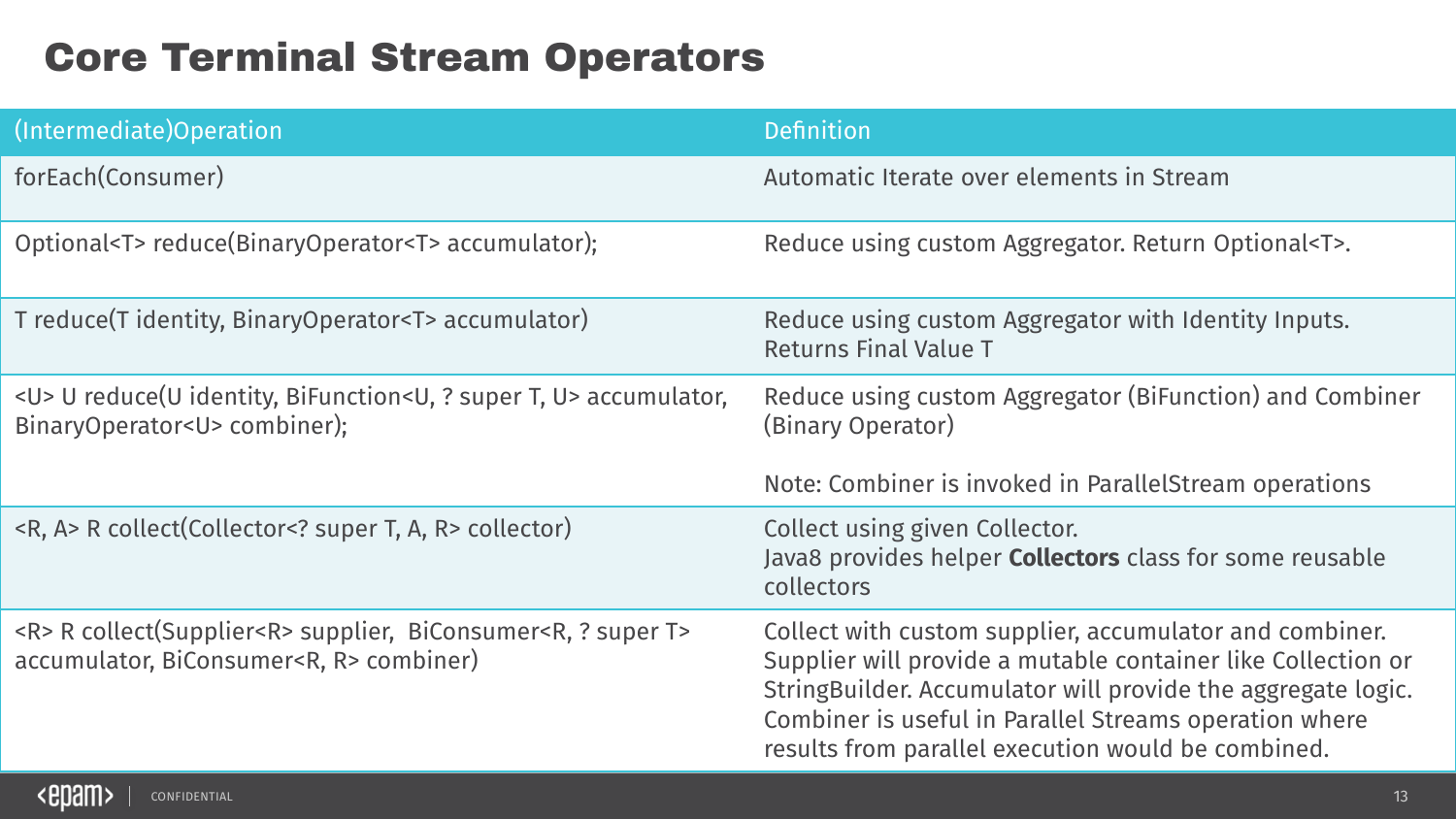

Core Terminal Stream Operators
| (Intermediate)Operation | Definition |
| --- | --- |
| forEach(Consumer) | Automatic Iterate over elements in Stream |
| Optional<T> reduce(BinaryOperator<T> accumulator); | Reduce using custom Aggregator. Return Optional<T>. |
| T reduce(T identity, BinaryOperator<T> accumulator) | Reduce using custom Aggregator with Identity Inputs. Returns Final Value T |
| <U> U reduce(U identity, BiFunction<U, ? super T, U> accumulator, BinaryOperator<U> combiner); | Reduce using custom Aggregator (BiFunction) and Combiner (Binary Operator) Note: Combiner is invoked in ParallelStream operations |
| <R, A> R collect(Collector<? super T, A, R> collector) | Collect using given Collector. Java8 provides helper Collectors class for some reusable collectors |
| <R> R collect(Supplier<R> supplier, BiConsumer<R, ? super T> accumulator, BiConsumer<R, R> combiner) | Collect with custom supplier, accumulator and combiner. Supplier will provide a mutable container like Collection or StringBuilder. Accumulator will provide the aggregate logic. Combiner is useful in Parallel Streams operation where results from parallel execution would be combined. |